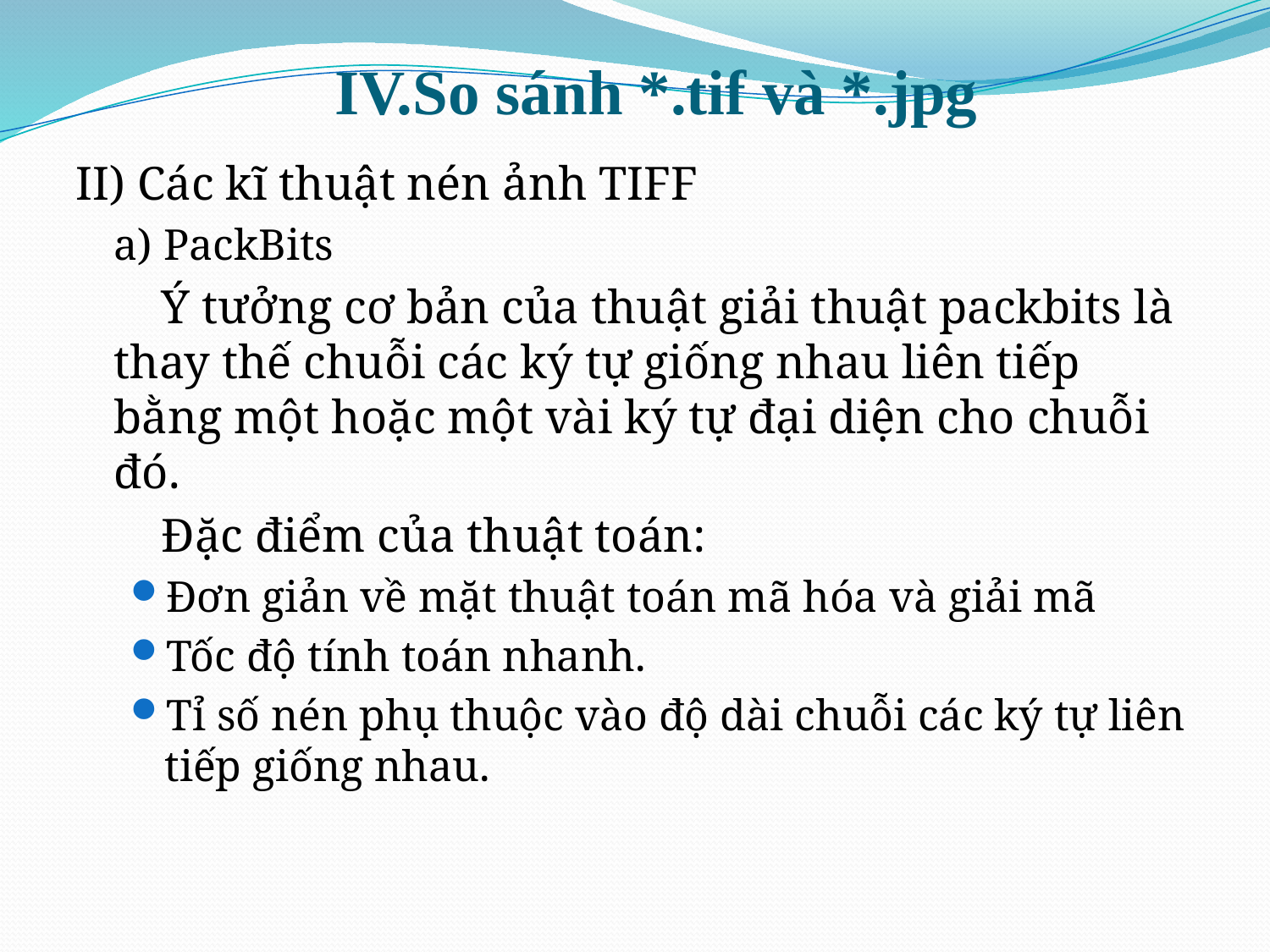

# IV.So sánh *.tif và *.jpg
II) Các kĩ thuật nén ảnh TIFF
	a) PackBits
	    Ý tưởng cơ bản của thuật giải thuật packbits là thay thế chuỗi các ký tự giống nhau liên tiếp bằng một hoặc một vài ký tự đại diện cho chuỗi đó.
	    Đặc điểm của thuật toán:
Đơn giản về mặt thuật toán mã hóa và giải mã
Tốc độ tính toán nhanh.
Tỉ số nén phụ thuộc vào độ dài chuỗi các ký tự liên tiếp giống nhau.